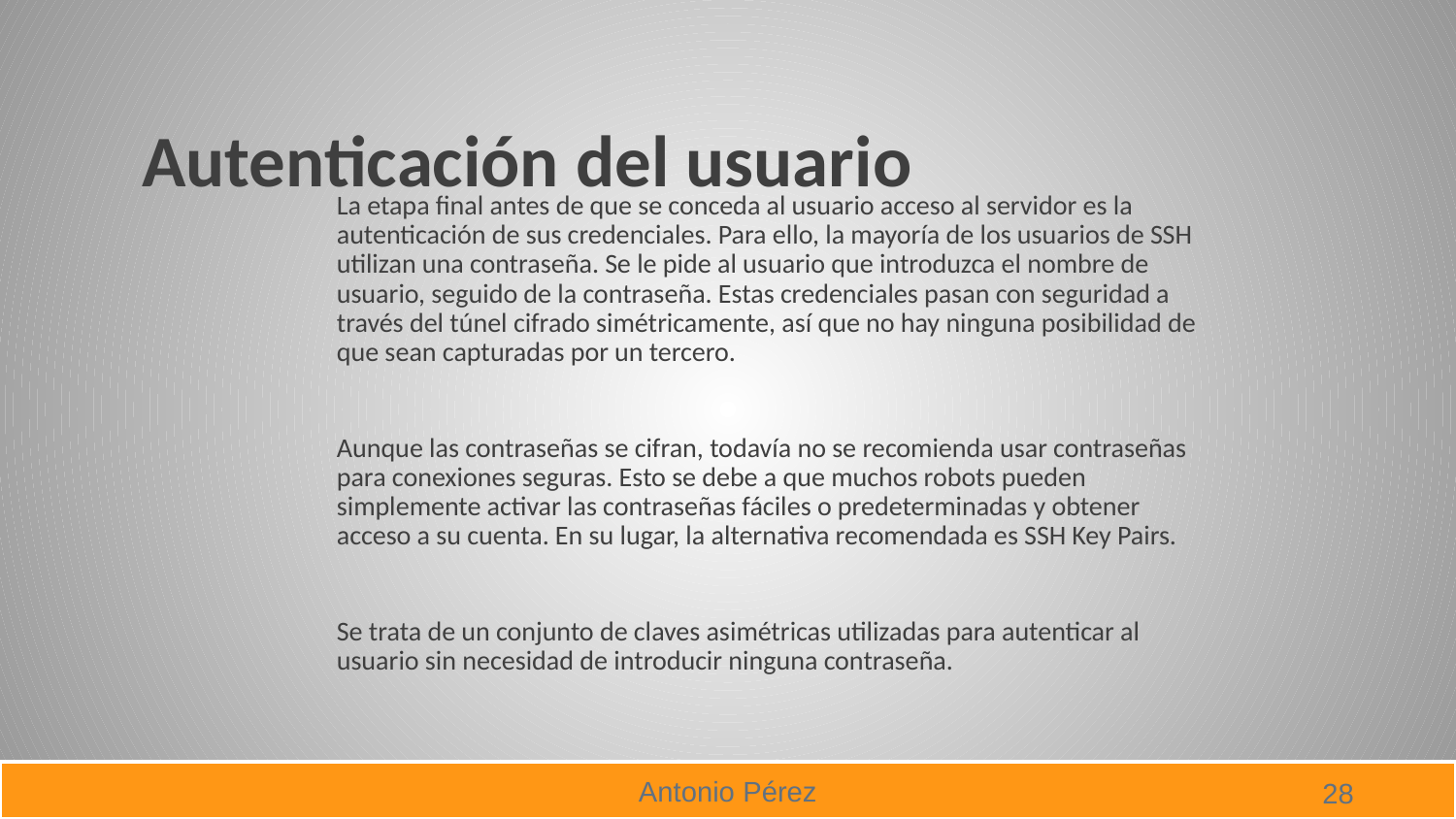

# Autenticación del usuario
La etapa final antes de que se conceda al usuario acceso al servidor es la autenticación de sus credenciales. Para ello, la mayoría de los usuarios de SSH utilizan una contraseña. Se le pide al usuario que introduzca el nombre de usuario, seguido de la contraseña. Estas credenciales pasan con seguridad a través del túnel cifrado simétricamente, así que no hay ninguna posibilidad de que sean capturadas por un tercero.

Aunque las contraseñas se cifran, todavía no se recomienda usar contraseñas para conexiones seguras. Esto se debe a que muchos robots pueden simplemente activar las contraseñas fáciles o predeterminadas y obtener acceso a su cuenta. En su lugar, la alternativa recomendada es SSH Key Pairs.

Se trata de un conjunto de claves asimétricas utilizadas para autenticar al usuario sin necesidad de introducir ninguna contraseña.